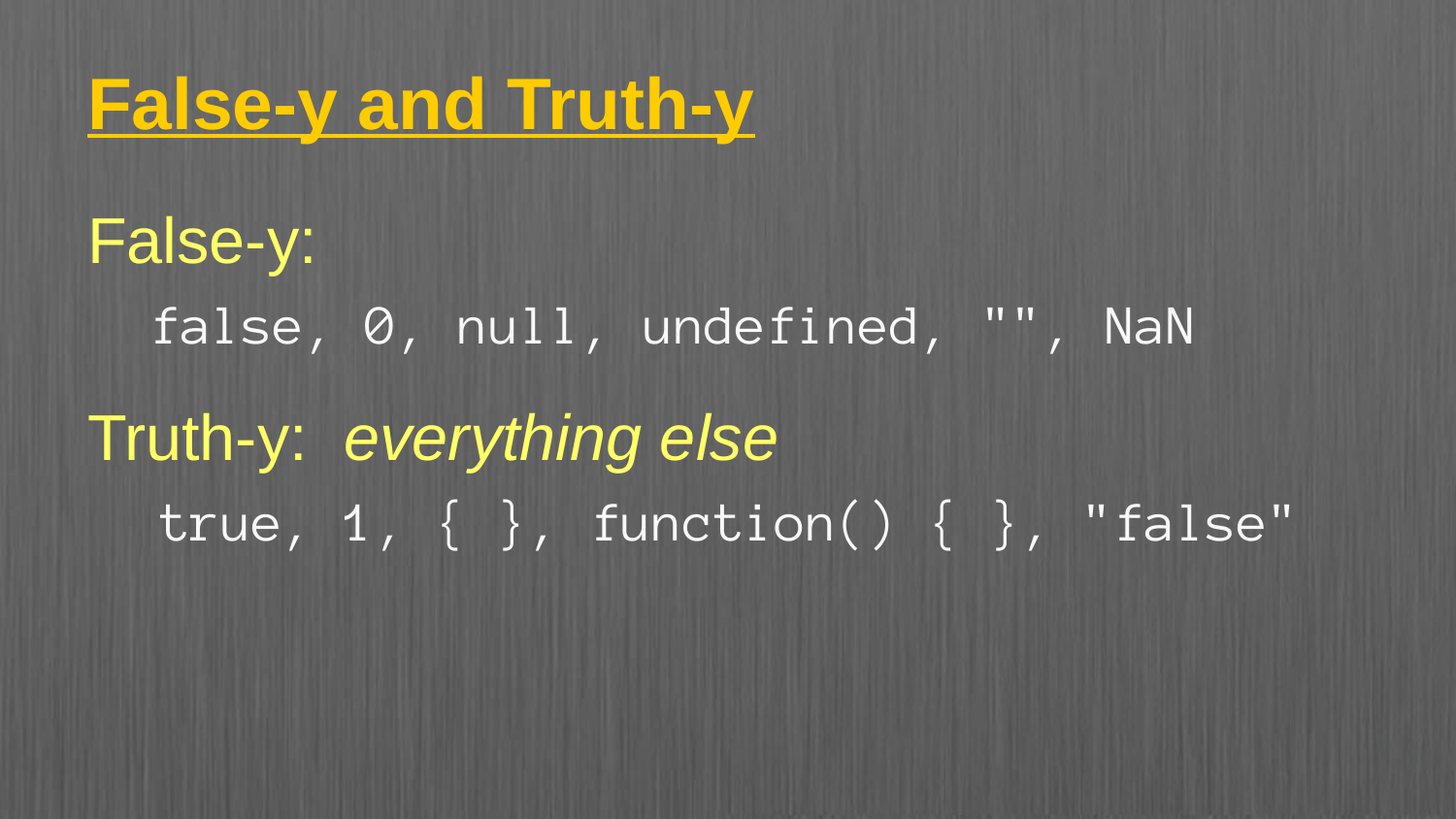

# False-y and Truth-y
False-y:
false, 0, null, undefined, "", NaN
Truth-y:  everything else
true, 1, { }, function() { }, "false"